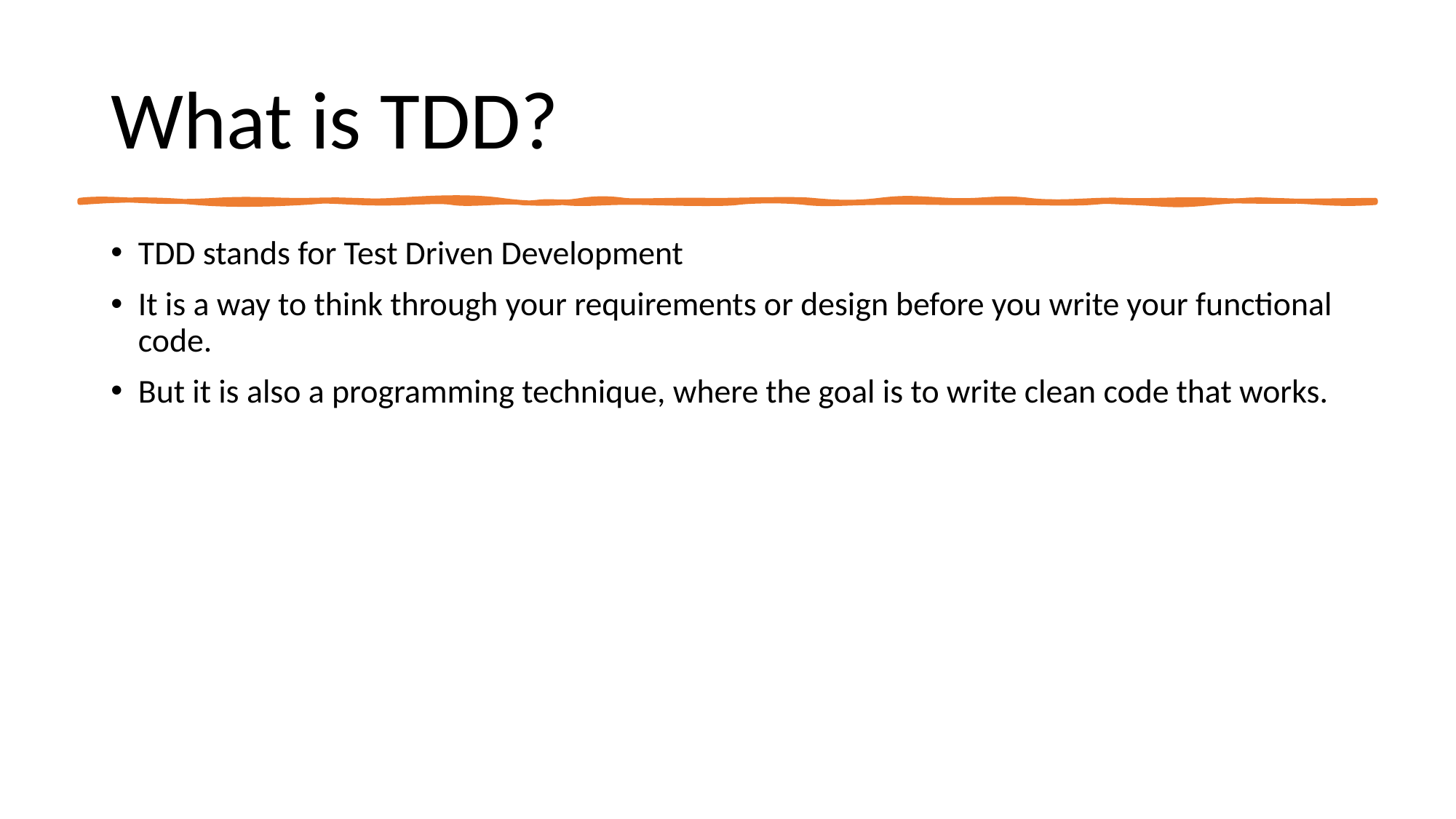

# What is TDD?

TDD stands for Test Driven Development
It is a way to think through your requirements or design before you write your functional code.
But it is also a programming technique, where the goal is to write clean code that works.